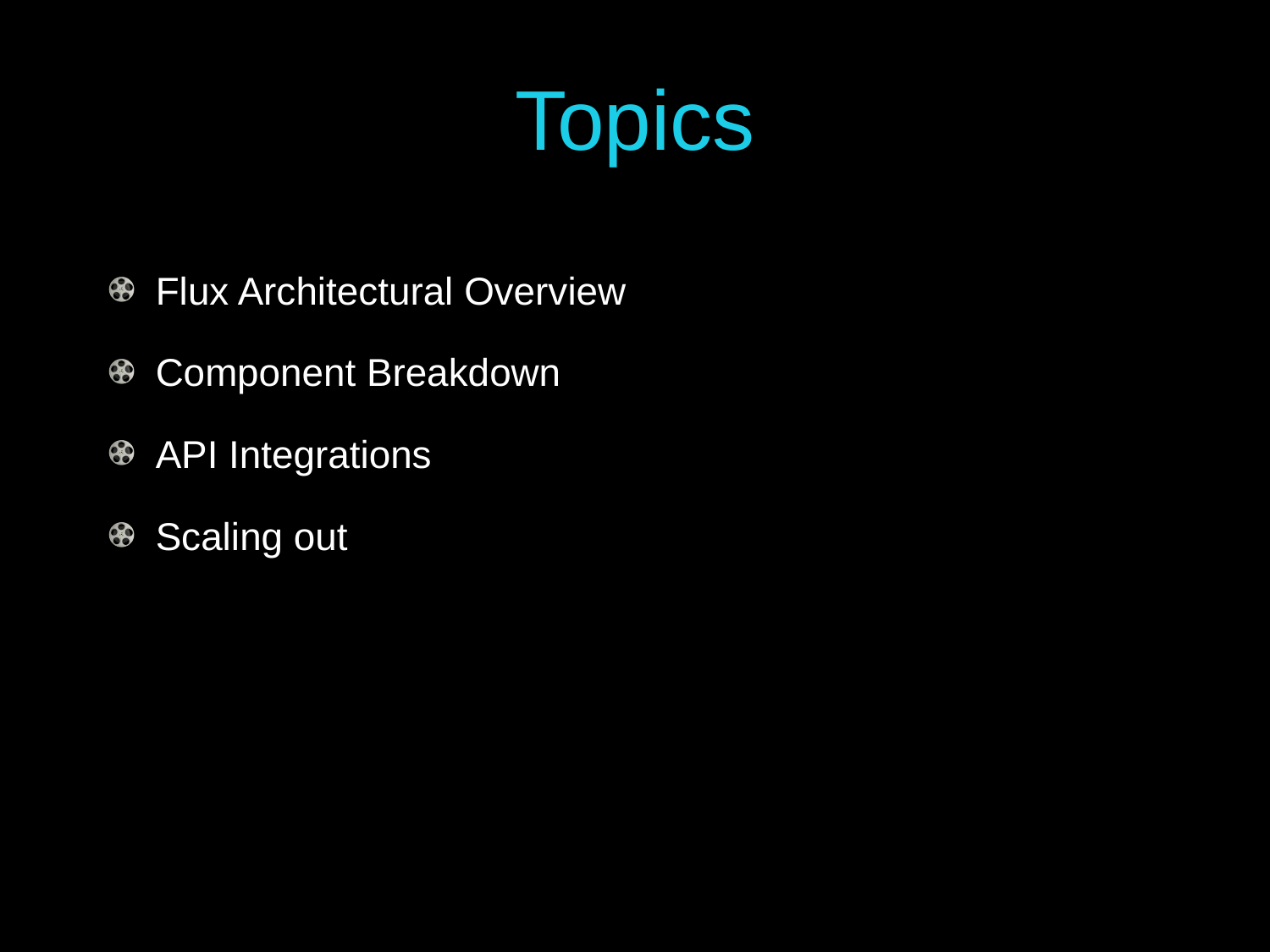

# Topics
Flux Architectural Overview
Component Breakdown
API Integrations
Scaling out